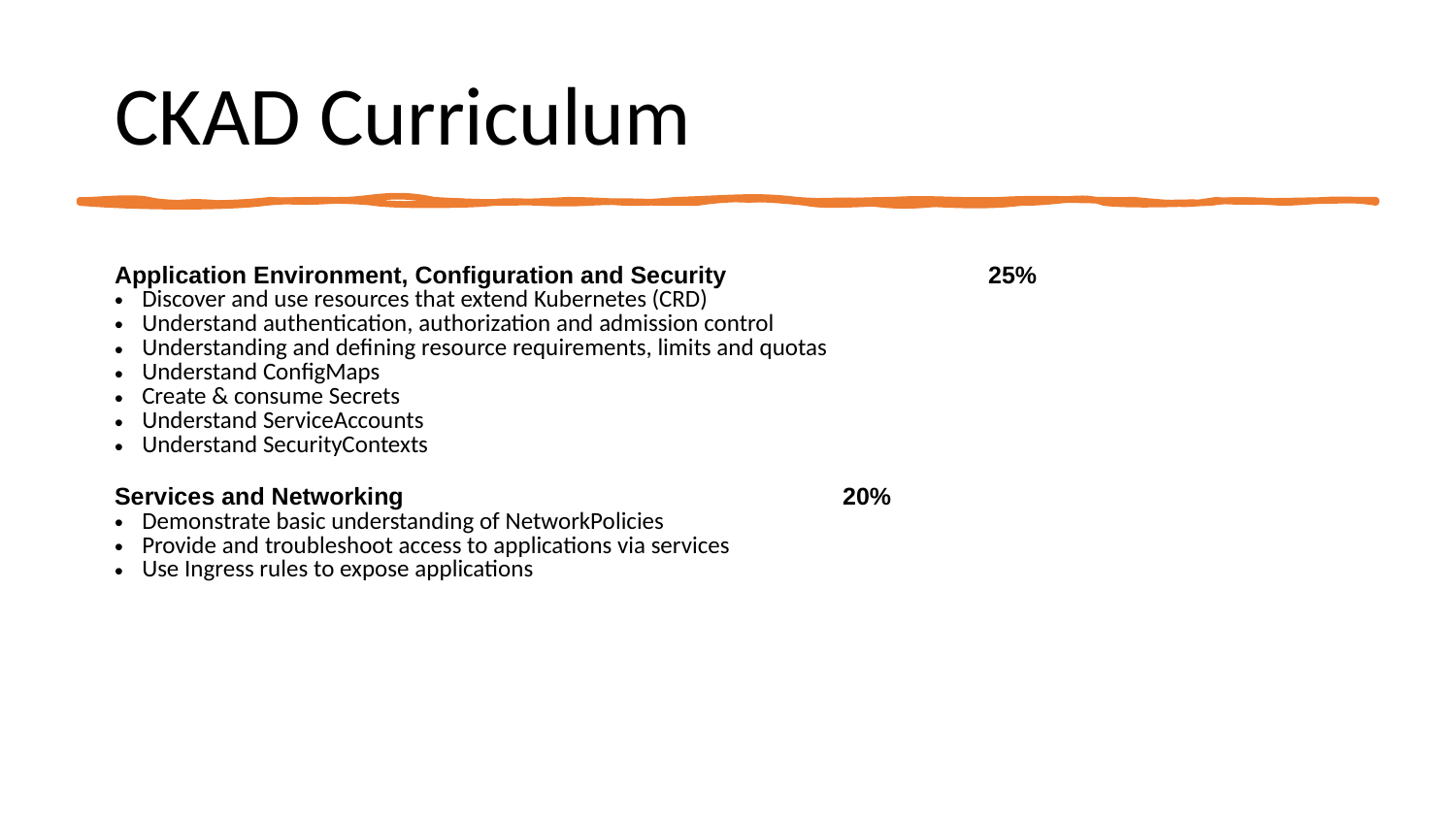

# CKAD Curriculum

Application Environment, Configuration and Security		25%
Discover and use resources that extend Kubernetes (CRD)
Understand authentication, authorization and admission control
Understanding and defining resource requirements, limits and quotas
Understand ConfigMaps
Create & consume Secrets
Understand ServiceAccounts
Understand SecurityContexts

Services and Networking				20%
Demonstrate basic understanding of NetworkPolicies
Provide and troubleshoot access to applications via services
Use Ingress rules to expose applications